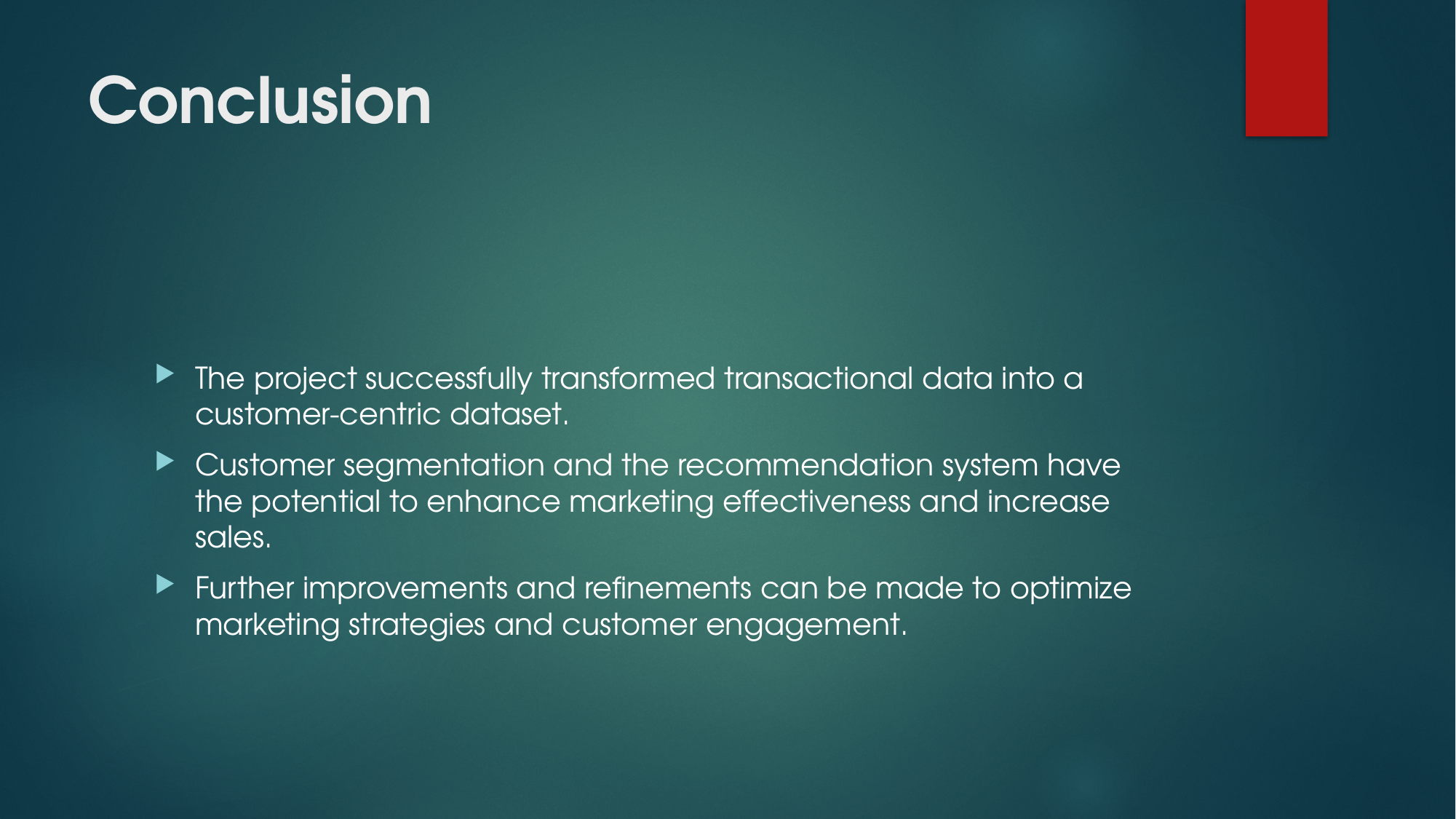

# Conclusion
The project successfully transformed transactional data into a customer-centric dataset.
Customer segmentation and the recommendation system have the potential to enhance marketing effectiveness and increase sales.
Further improvements and refinements can be made to optimize marketing strategies and customer engagement.